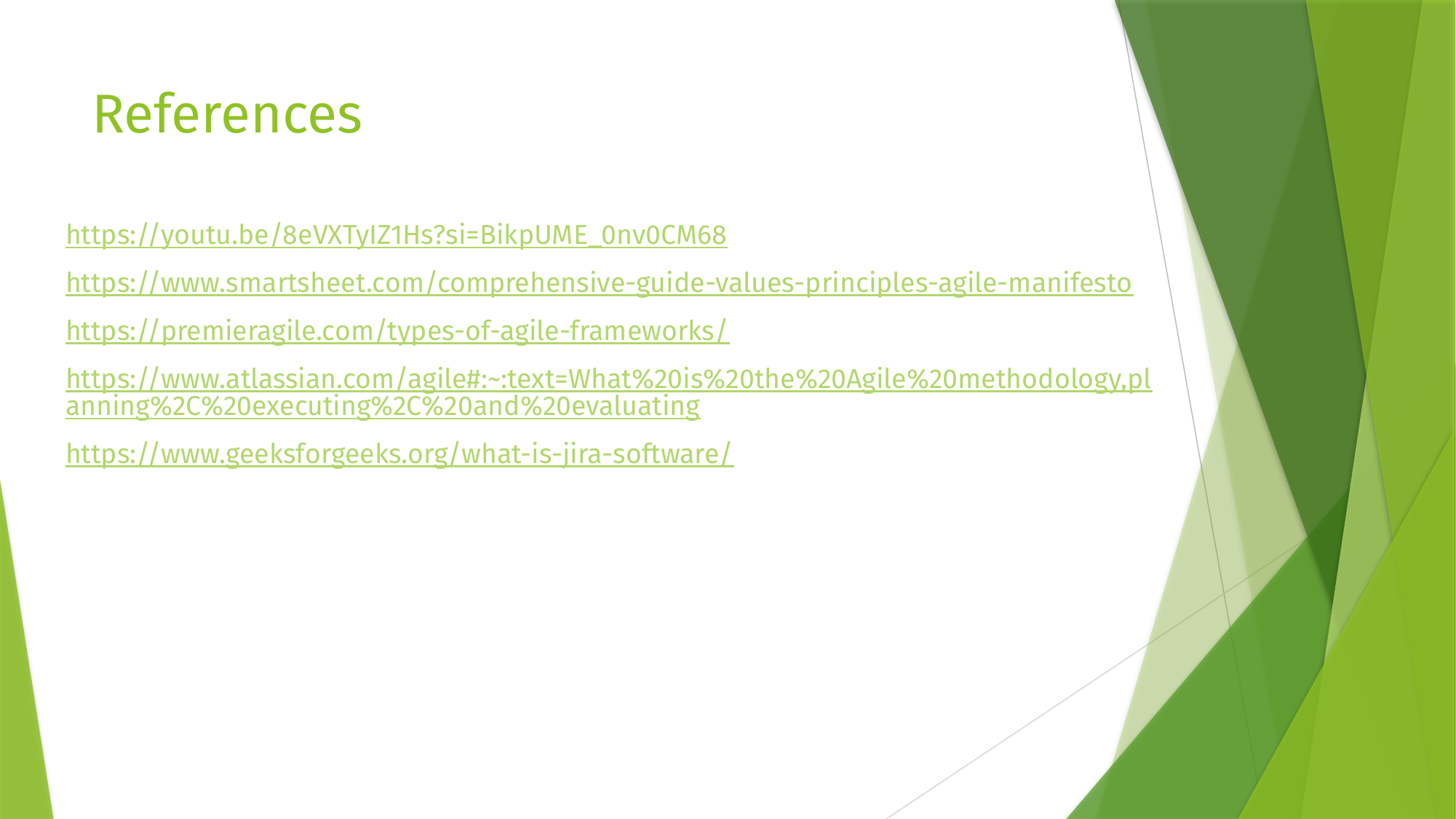

# References

https://youtu.be/8eVXTyIZ1Hs?si=BikpUME_0nv0CM68
https://www.smartsheet.com/comprehensive-guide-values-principles-agile-manifesto
https://premieragile.com/types-of-agile-frameworks/
https://www.atlassian.com/agile#:~:text=What%20is%20the%20Agile%20methodology,planning%2C%20executing%2C%20and%20evaluating
https://www.geeksforgeeks.org/what-is-jira-software/